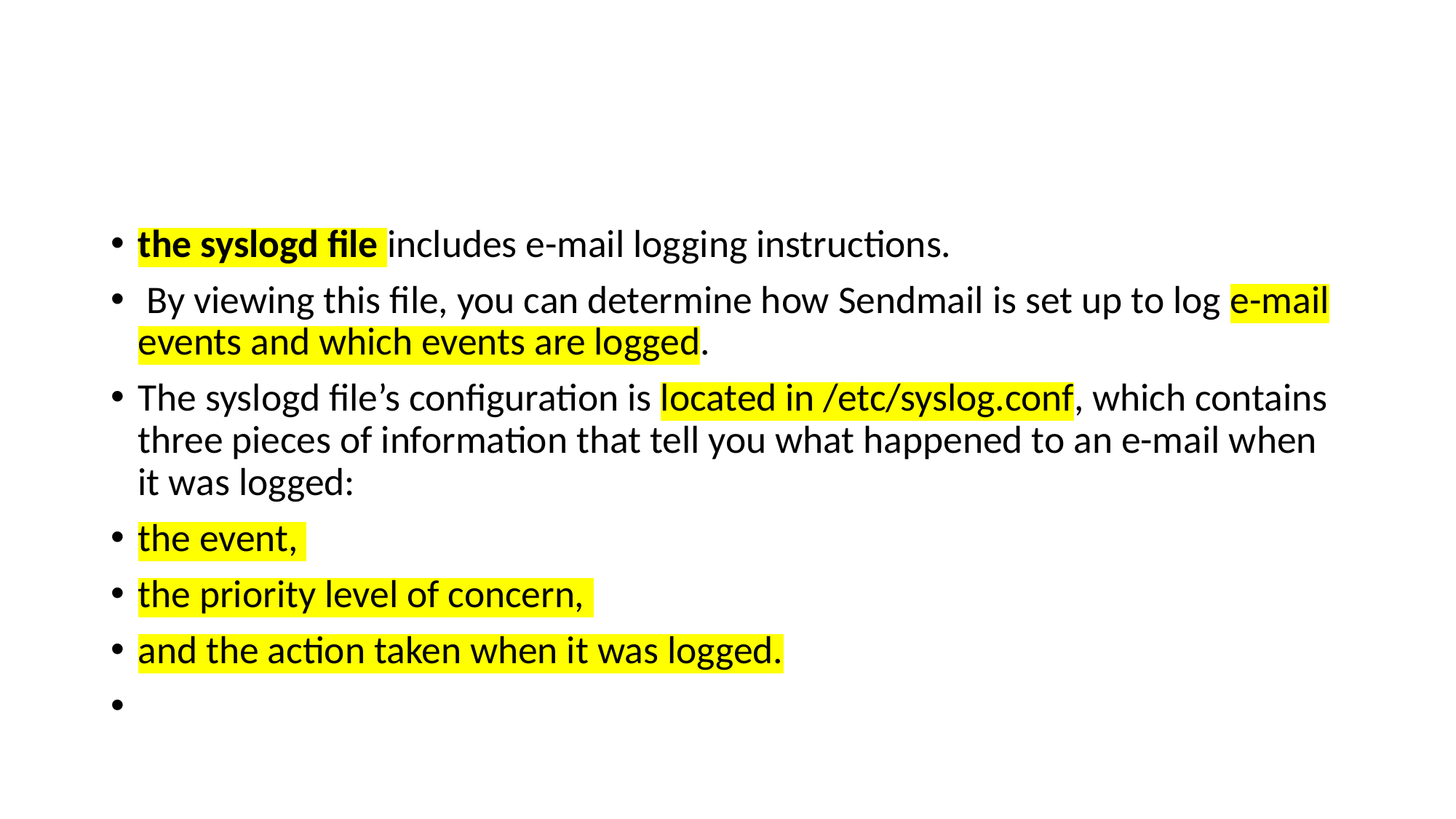

#
the syslogd file includes e-mail logging instructions.
 By viewing this file, you can determine how Sendmail is set up to log e-mail events and which events are logged.
The syslogd file’s configuration is located in /etc/syslog.conf, which contains three pieces of information that tell you what happened to an e-mail when it was logged:
the event,
the priority level of concern,
and the action taken when it was logged.